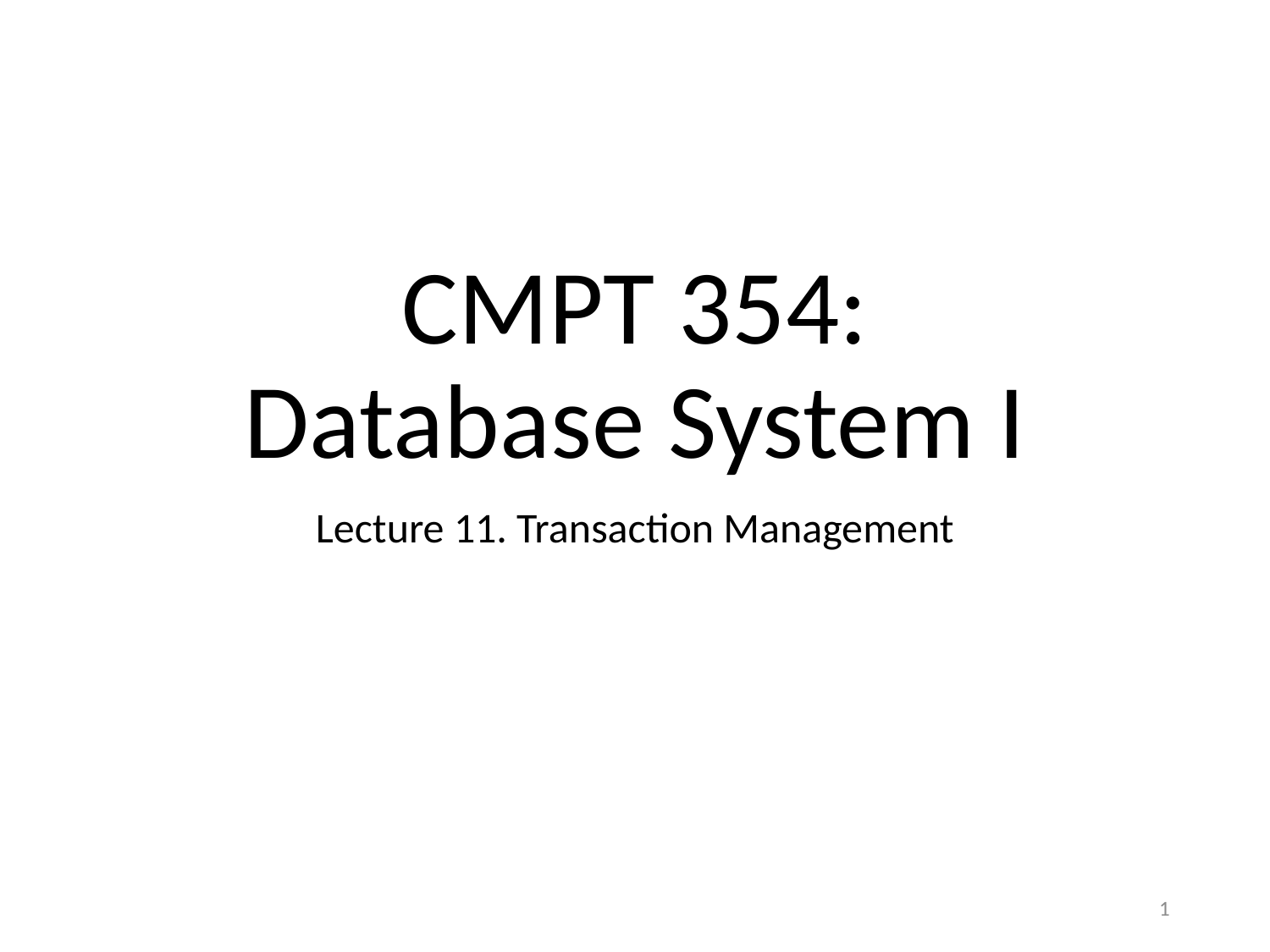

# CMPT 354: Database System I
Lecture 11. Transaction Management
1